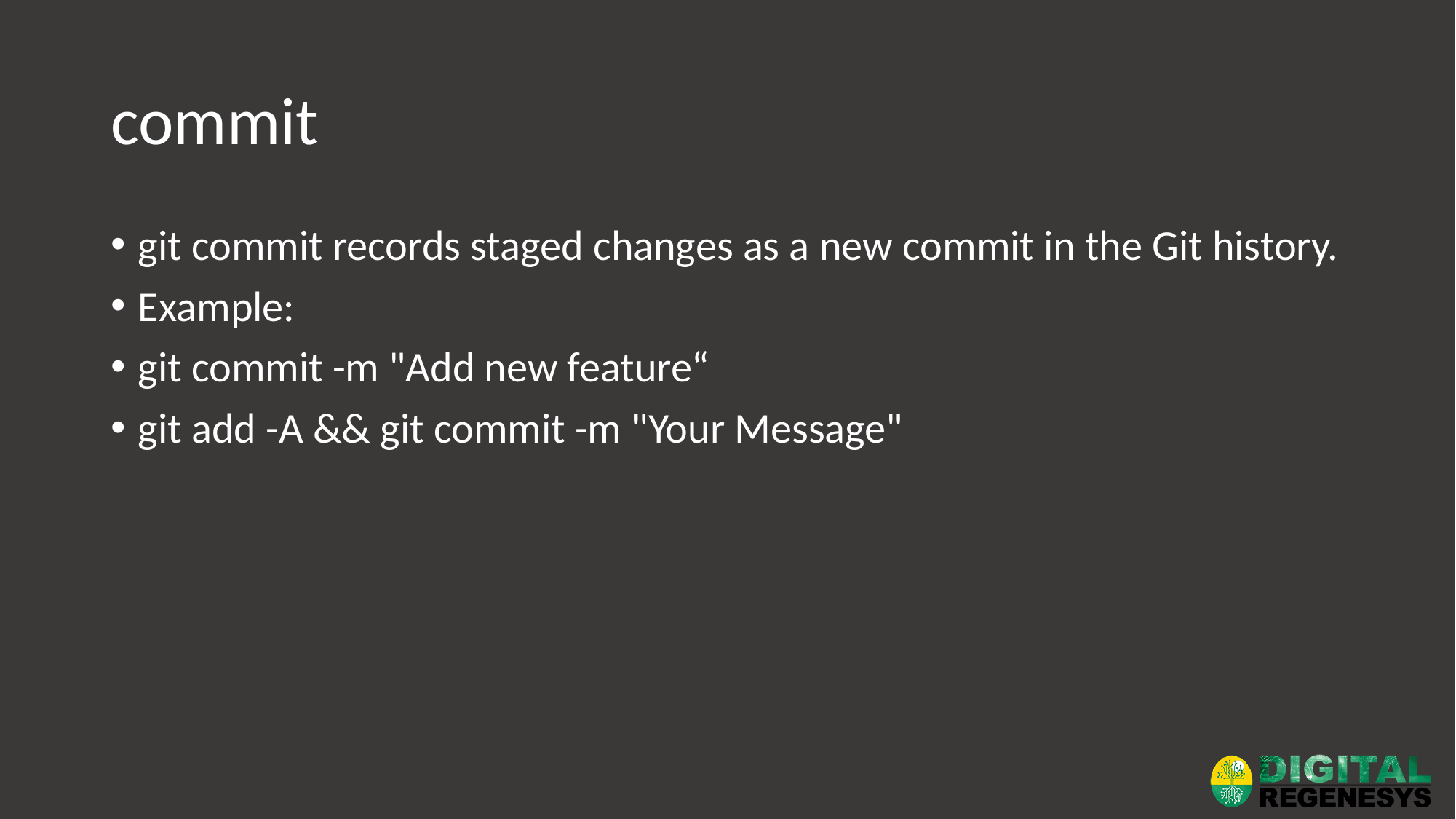

# commit
git commit records staged changes as a new commit in the Git history.
Example:
git commit -m "Add new feature“
git add -A && git commit -m "Your Message"